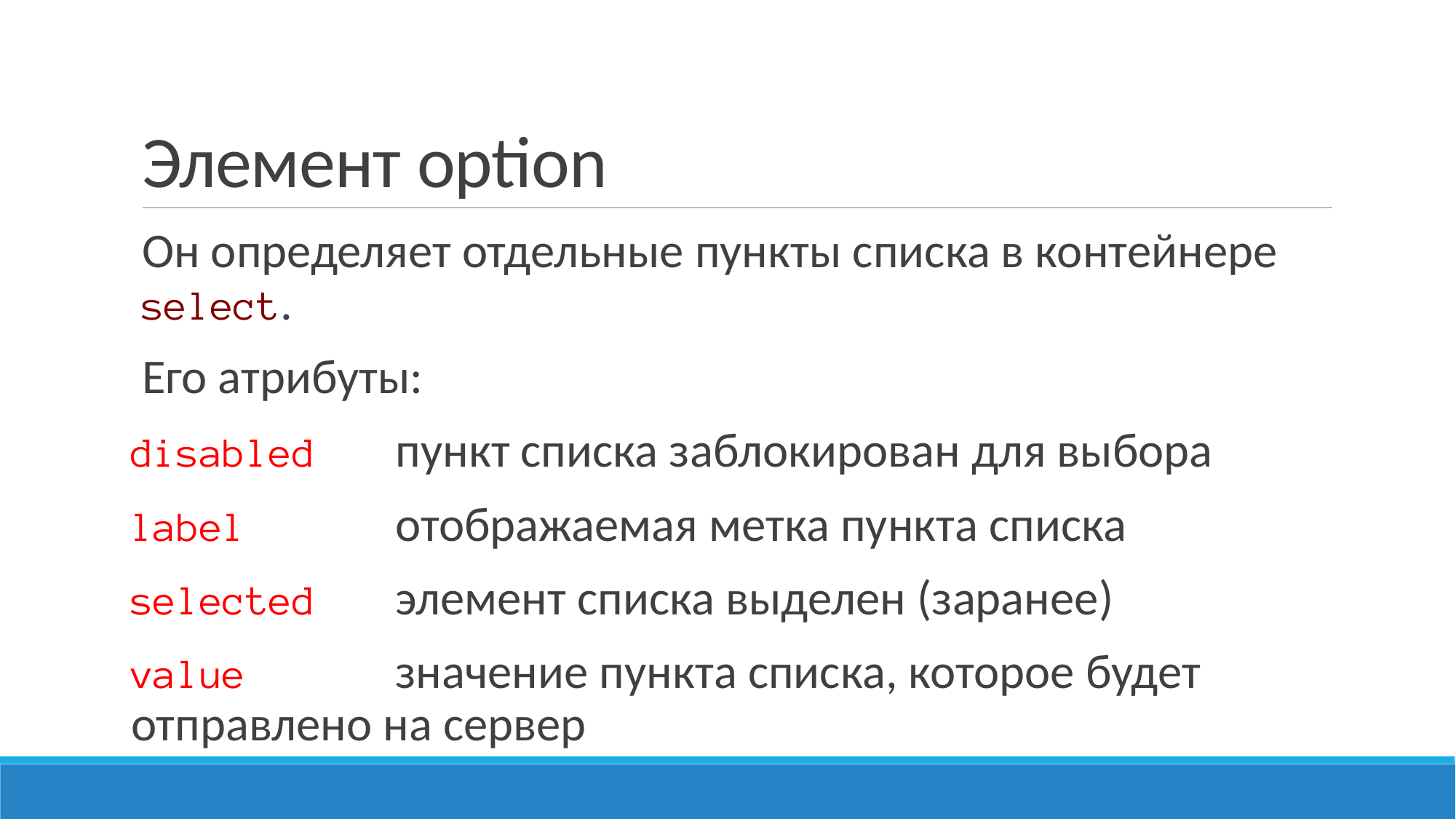

# Элемент option
Он определяет отдельные пункты списка в контейнере select.
Его атрибуты:
disabled	  пункт списка заблокирован для выбора
label	  отображаемая метка пункта списка
selected	  элемент списка выделен (заранее)
value	  значение пункта списка, которое будет отправлено на сервер